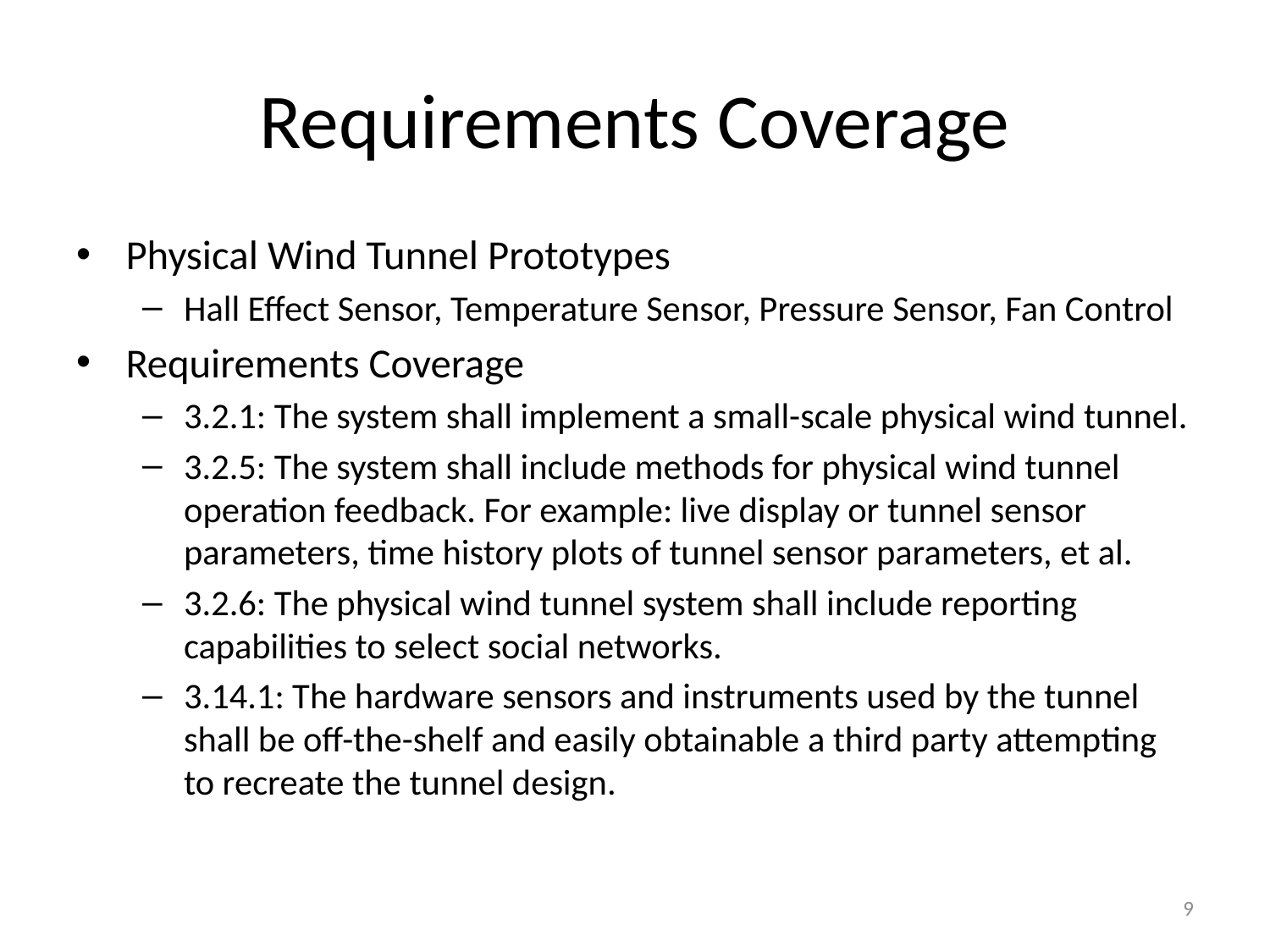

# Requirements Coverage
Physical Wind Tunnel Prototypes
Hall Effect Sensor, Temperature Sensor, Pressure Sensor, Fan Control
Requirements Coverage
3.2.1: The system shall implement a small-scale physical wind tunnel.
3.2.5: The system shall include methods for physical wind tunnel operation feedback. For example: live display or tunnel sensor parameters, time history plots of tunnel sensor parameters, et al.
3.2.6: The physical wind tunnel system shall include reporting capabilities to select social networks.
3.14.1: The hardware sensors and instruments used by the tunnel shall be off-the-shelf and easily obtainable a third party attempting to recreate the tunnel design.

9